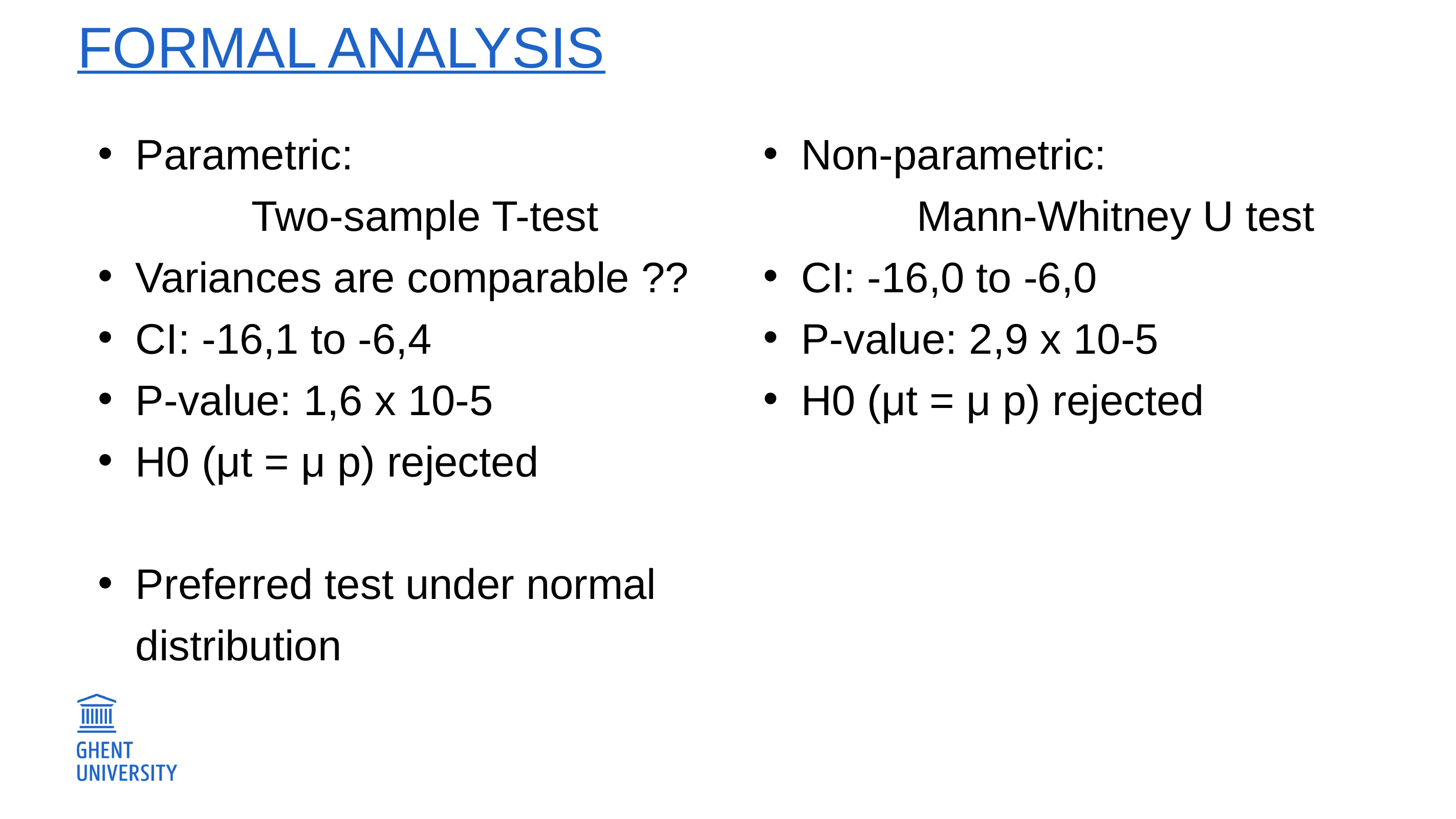

# Formal analysis
Parametric:
		Two-sample T-test
Variances are comparable ??
CI: -16,1 to -6,4
P-value: 1,6 x 10-5
H0 (μt = μ p) rejected

Preferred test under normal distribution

Non-parametric:
		Mann-Whitney U test
CI: -16,0 to -6,0
P-value: 2,9 x 10-5
H0 (μt = μ p) rejected